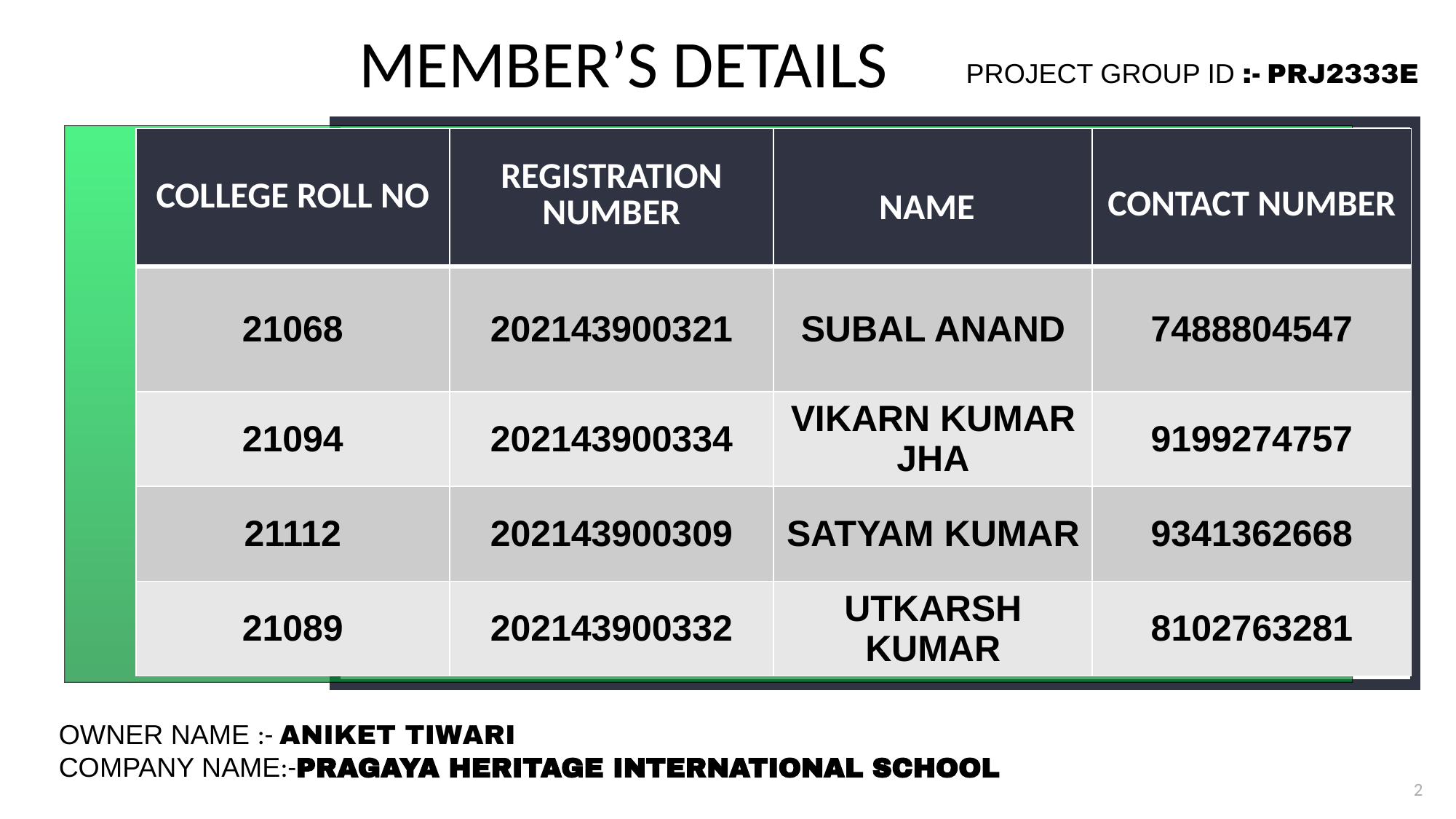

# MEMBER’S DETAILS
PROJECT GROUP ID :- PRJ2333E

2

+

| COLLEGE ROLL NO | REGISTRATION NUMBER | NAME | CONTACT NUMBER |
| --- | --- | --- | --- |
| 21068 | 202143900321 | SUBAL ANAND | 7488804547 |
| 21094 | 202143900334 | VIKARN KUMAR JHA | 9199274757 |
| 21112 | 202143900309 | SATYAM KUMAR | 9341362668 |
| 21089 | 202143900332 | UTKARSH KUMAR | 8102763281 |
OWNER NAME :- ANIKET TIWARI
COMPANY NAME:-PRAGAYA HERITAGE INTERNATIONAL SCHOOL
2